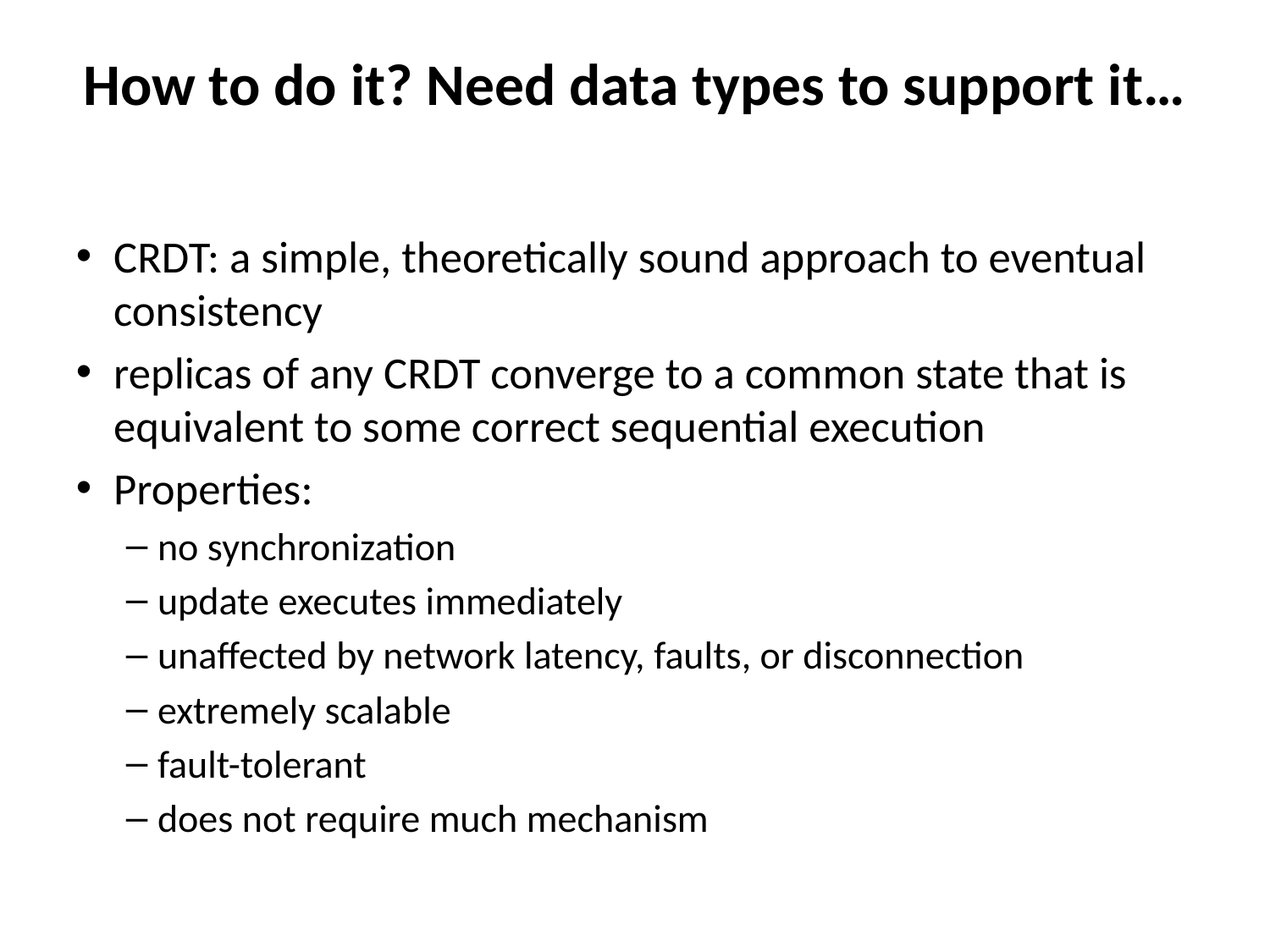

How to do it? Need data types to support it…
CRDT: a simple, theoretically sound approach to eventual consistency
replicas of any CRDT converge to a common state that is equivalent to some correct sequential execution
Properties:
no synchronization
update executes immediately
unaffected by network latency, faults, or disconnection
extremely scalable
fault-tolerant
does not require much mechanism